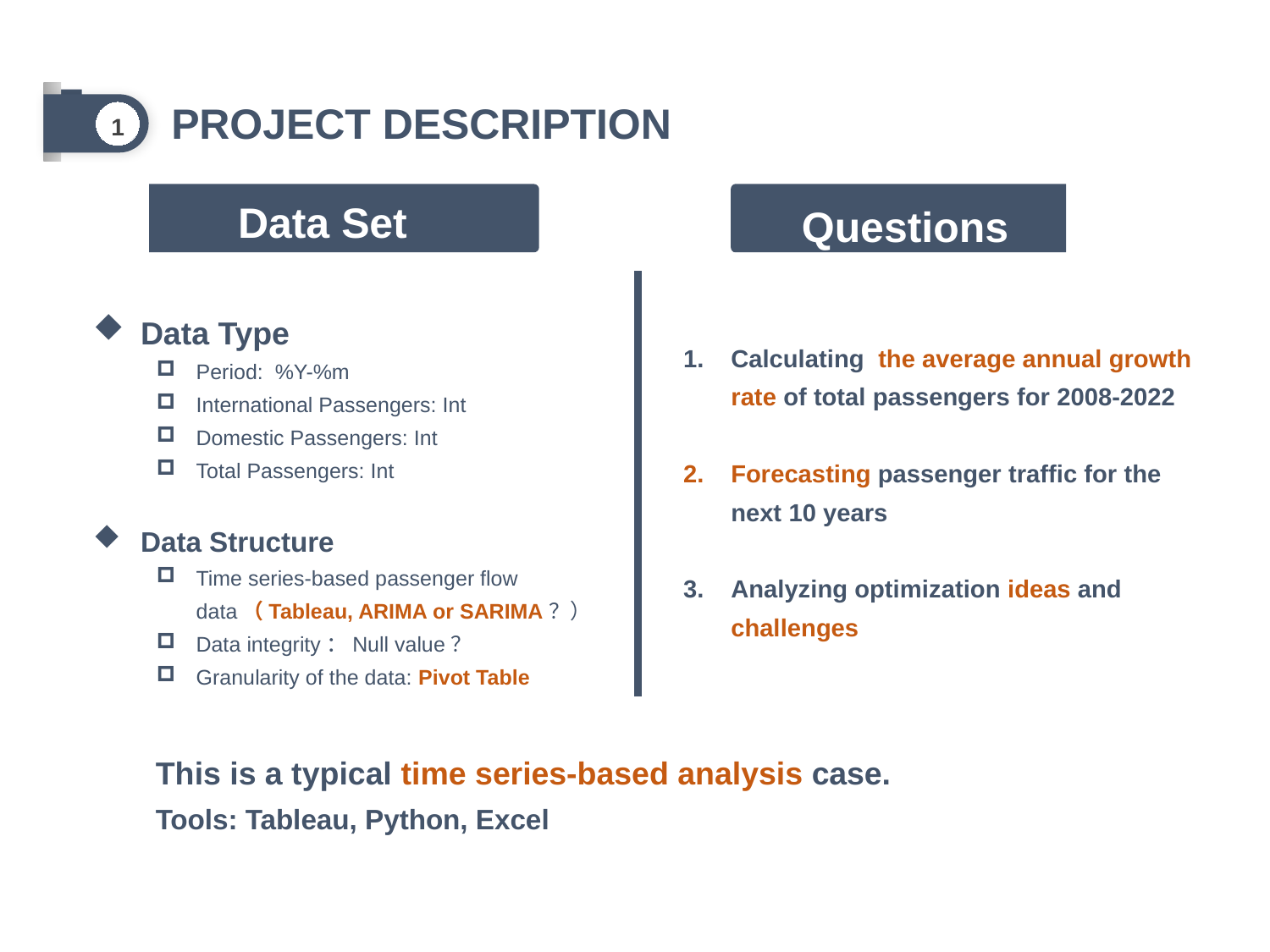

PROJECT DESCRIPTION
1

Data Set
Questions

Data Type
Period:  %Y-%m
International Passengers: Int
Domestic Passengers: Int
Total Passengers: Int
Calculating  the average annual growth rate of total passengers for 2008-2022

Forecasting passenger traffic for the next 10 years

Analyzing optimization ideas and challenges
Data Structure
Time series-based passenger flow data（Tableau, ARIMA or SARIMA？）
Data integrity：Null value？
Granularity of the data: Pivot Table
This is a typical time series-based analysis case.
Tools: Tableau, Python, Excel